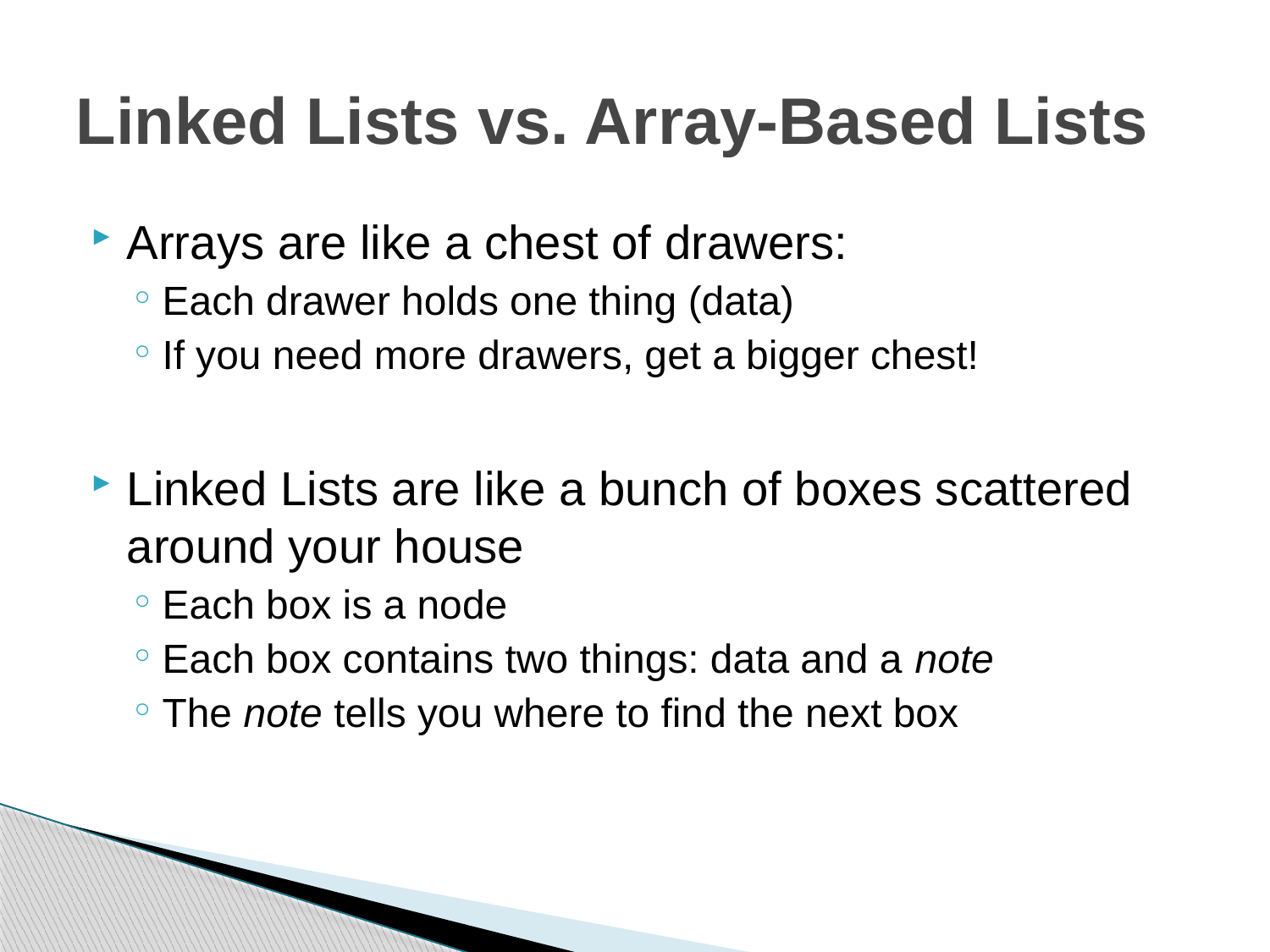

# Linked Lists vs. Array-Based Lists
Arrays are like a chest of drawers:
Each drawer holds one thing (data)
If you need more drawers, get a bigger chest!

Linked Lists are like a bunch of boxes scattered around your house
Each box is a node
Each box contains two things: data and a note
The note tells you where to find the next box